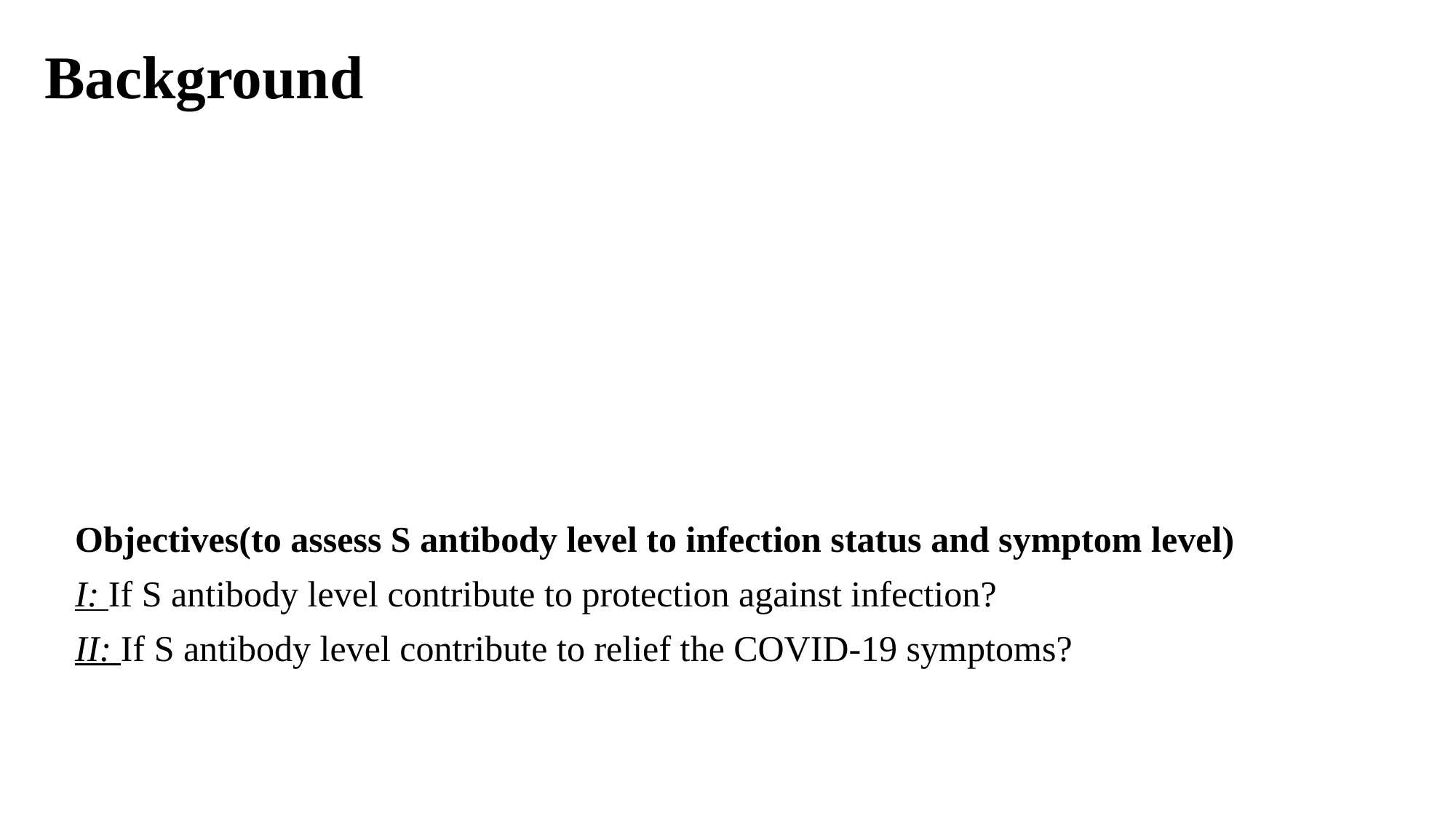

# Background
Objectives(to assess S antibody level to infection status and symptom level)
I: If S antibody level contribute to protection against infection?
II: If S antibody level contribute to relief the COVID-19 symptoms?